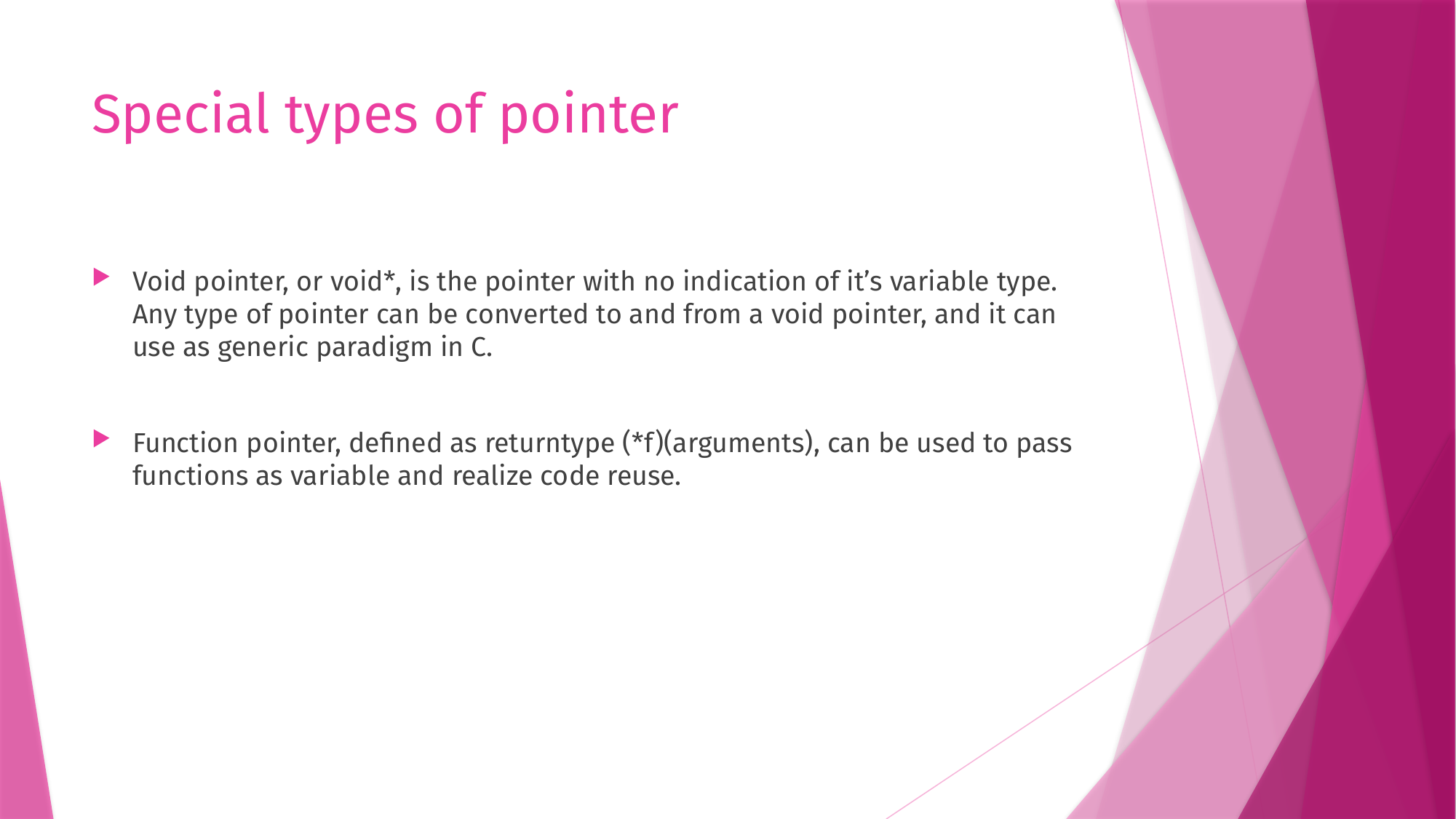

# Special types of pointer
Void pointer, or void*, is the pointer with no indication of it’s variable type. Any type of pointer can be converted to and from a void pointer, and it can use as generic paradigm in C.

Function pointer, defined as returntype (*f)(arguments), can be used to pass functions as variable and realize code reuse.